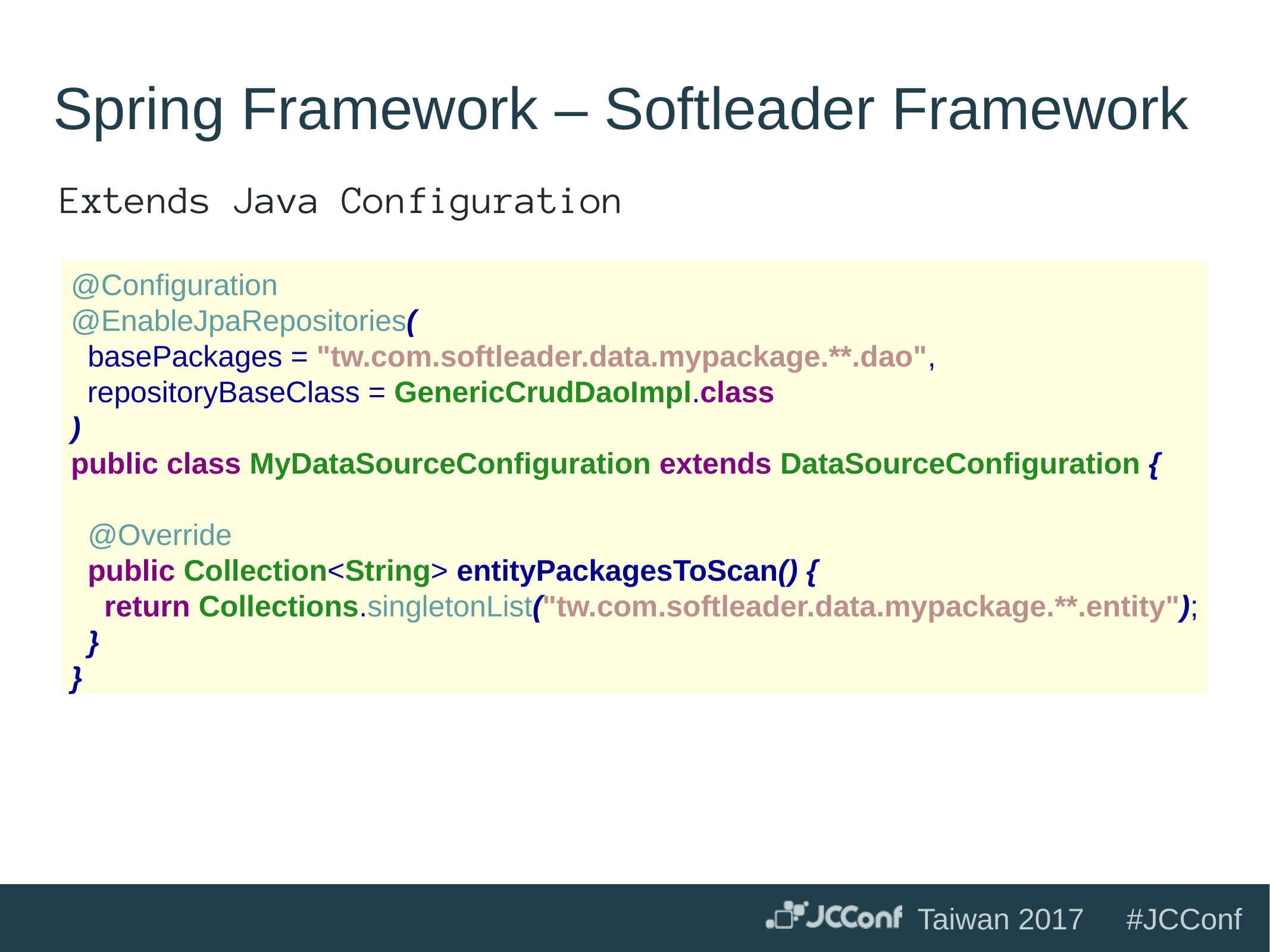

# Spring Framework – Softleader Framework

Extends Java Configuration

@Configuration
@EnableJpaRepositories(
  basePackages = "tw.com.softleader.data.mypackage.**.dao",
  repositoryBaseClass = GenericCrudDaoImpl.class
)
public class MyDataSourceConfiguration extends DataSourceConfiguration {
  @Override
  public Collection<String> entityPackagesToScan() {
    return Collections.singletonList("tw.com.softleader.data.mypackage.**.entity");
  }
}